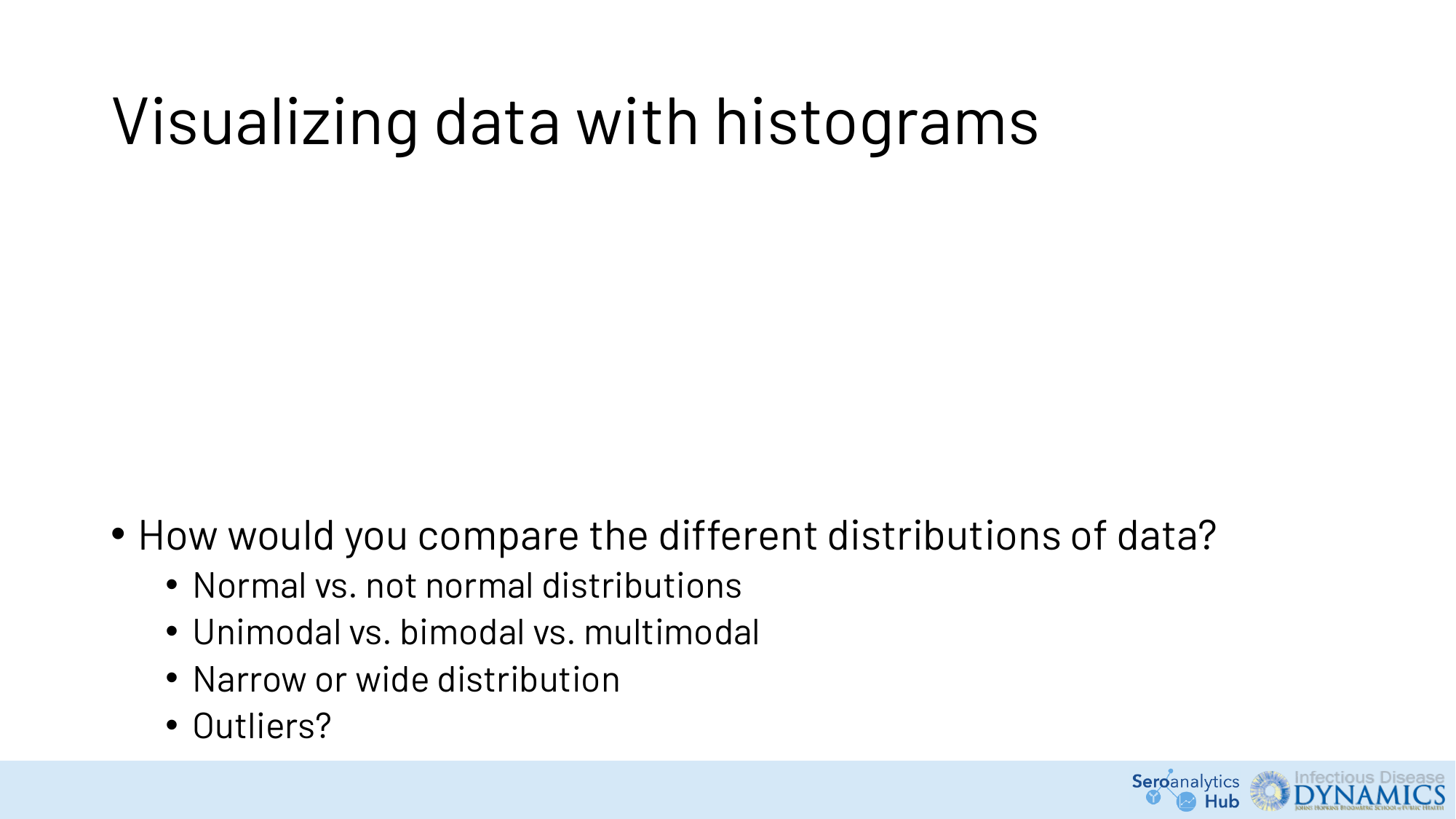

# Visualizing data with histograms
How would you compare the different distributions of data?
Normal vs. not normal distributions
Unimodal vs. bimodal vs. multimodal
Narrow or wide distribution
Outliers?